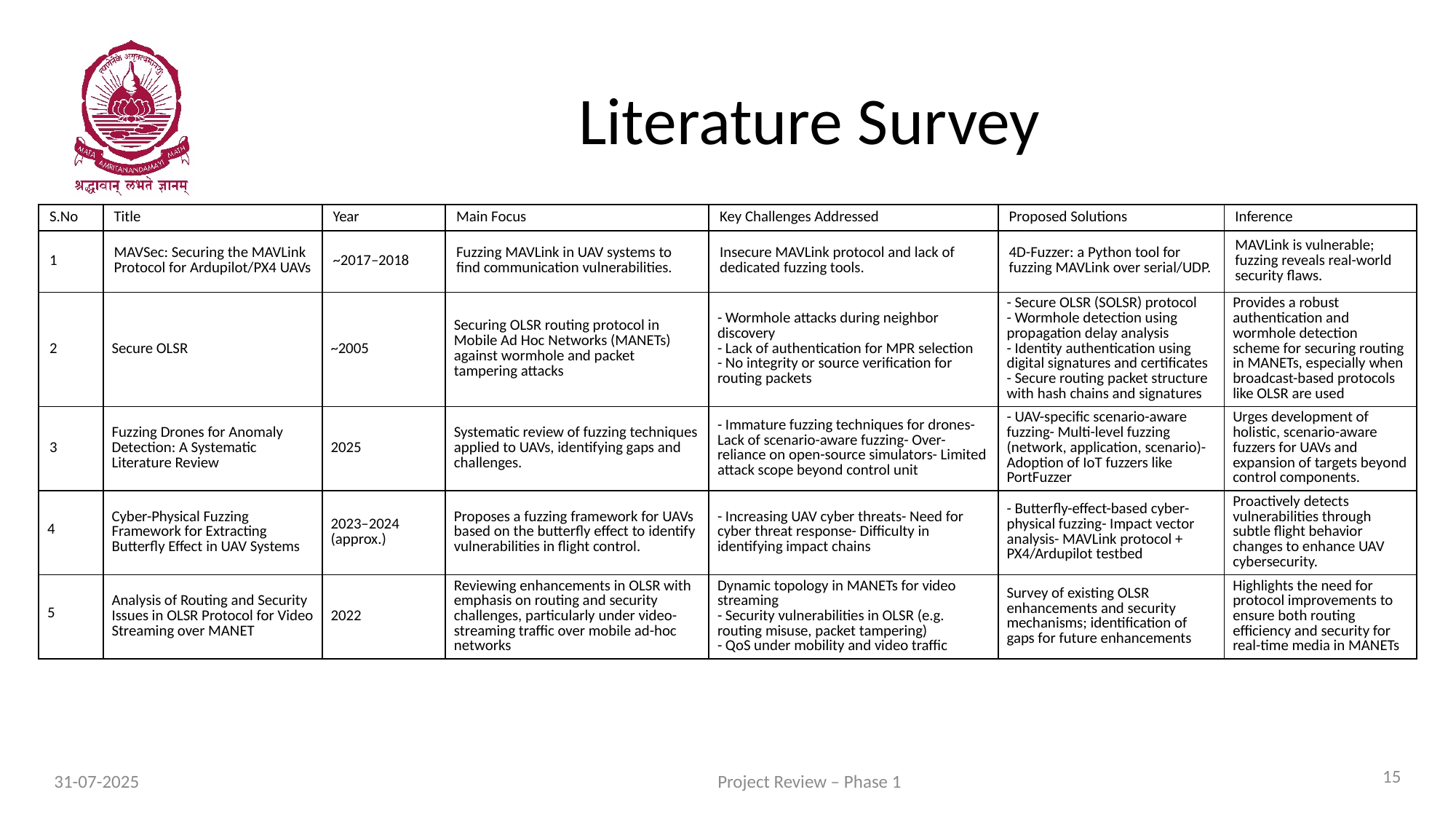

# Literature Survey
| S.No | Title | Year | Main Focus | Key Challenges Addressed | Proposed Solutions | Inference |
| --- | --- | --- | --- | --- | --- | --- |
| 1 | MAVSec: Securing the MAVLink Protocol for Ardupilot/PX4 UAVs | ~2017–2018 | Fuzzing MAVLink in UAV systems to find communication vulnerabilities. | Insecure MAVLink protocol and lack of dedicated fuzzing tools. | 4D-Fuzzer: a Python tool for fuzzing MAVLink over serial/UDP. | MAVLink is vulnerable; fuzzing reveals real-world security flaws. |
| 2 | Secure OLSR | ~2005 | Securing OLSR routing protocol in Mobile Ad Hoc Networks (MANETs) against wormhole and packet tampering attacks | - Wormhole attacks during neighbor discovery - Lack of authentication for MPR selection - No integrity or source verification for routing packets | - Secure OLSR (SOLSR) protocol - Wormhole detection using propagation delay analysis - Identity authentication using digital signatures and certificates - Secure routing packet structure with hash chains and signatures | Provides a robust authentication and wormhole detection scheme for securing routing in MANETs, especially when broadcast-based protocols like OLSR are used |
| 3 | Fuzzing Drones for Anomaly Detection: A Systematic Literature Review | 2025 | Systematic review of fuzzing techniques applied to UAVs, identifying gaps and challenges. | - Immature fuzzing techniques for drones- Lack of scenario-aware fuzzing- Over-reliance on open-source simulators- Limited attack scope beyond control unit | - UAV-specific scenario-aware fuzzing- Multi-level fuzzing (network, application, scenario)- Adoption of IoT fuzzers like PortFuzzer | Urges development of holistic, scenario-aware fuzzers for UAVs and expansion of targets beyond control components. |
| 4 | Cyber-Physical Fuzzing Framework for Extracting Butterfly Effect in UAV Systems | 2023–2024 (approx.) | Proposes a fuzzing framework for UAVs based on the butterfly effect to identify vulnerabilities in flight control. | - Increasing UAV cyber threats- Need for cyber threat response- Difficulty in identifying impact chains | - Butterfly-effect-based cyber-physical fuzzing- Impact vector analysis- MAVLink protocol + PX4/Ardupilot testbed | Proactively detects vulnerabilities through subtle flight behavior changes to enhance UAV cybersecurity. |
| 5 | Analysis of Routing and Security Issues in OLSR Protocol for Video Streaming over MANET | 2022 | Reviewing enhancements in OLSR with emphasis on routing and security challenges, particularly under video-streaming traffic over mobile ad-hoc networks | Dynamic topology in MANETs for video streaming - Security vulnerabilities in OLSR (e.g. routing misuse, packet tampering) - QoS under mobility and video traffic | Survey of existing OLSR enhancements and security mechanisms; identification of gaps for future enhancements | Highlights the need for protocol improvements to ensure both routing efficiency and security for real-time media in MANETs |
15
Project Review – Phase 1
31-07-2025